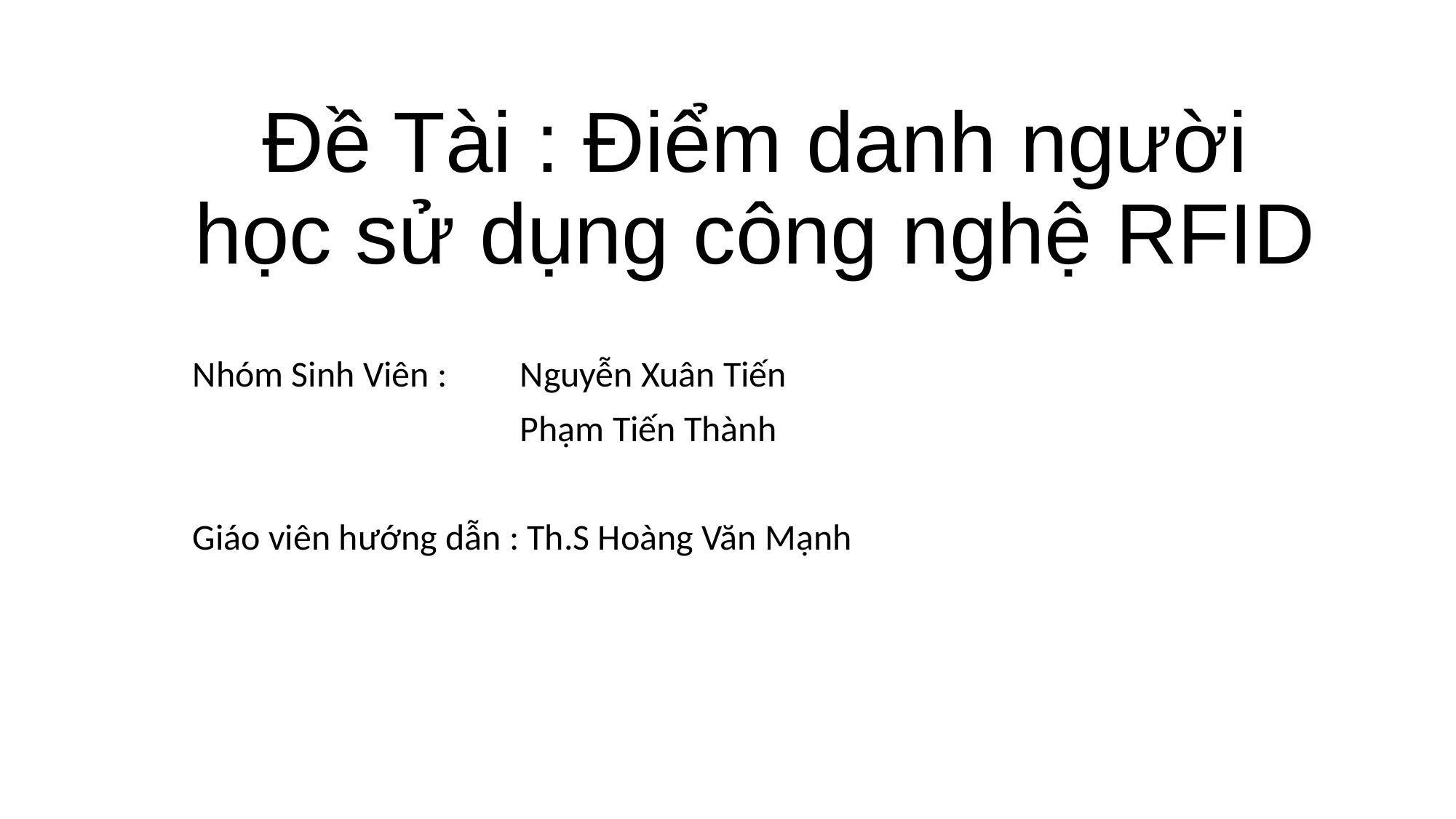

# Đề Tài : Điểm danh người học sử dụng công nghệ RFID
Nhóm Sinh Viên :	Nguyễn Xuân Tiến
			Phạm Tiến Thành

Giáo viên hướng dẫn : Th.S Hoàng Văn Mạnh